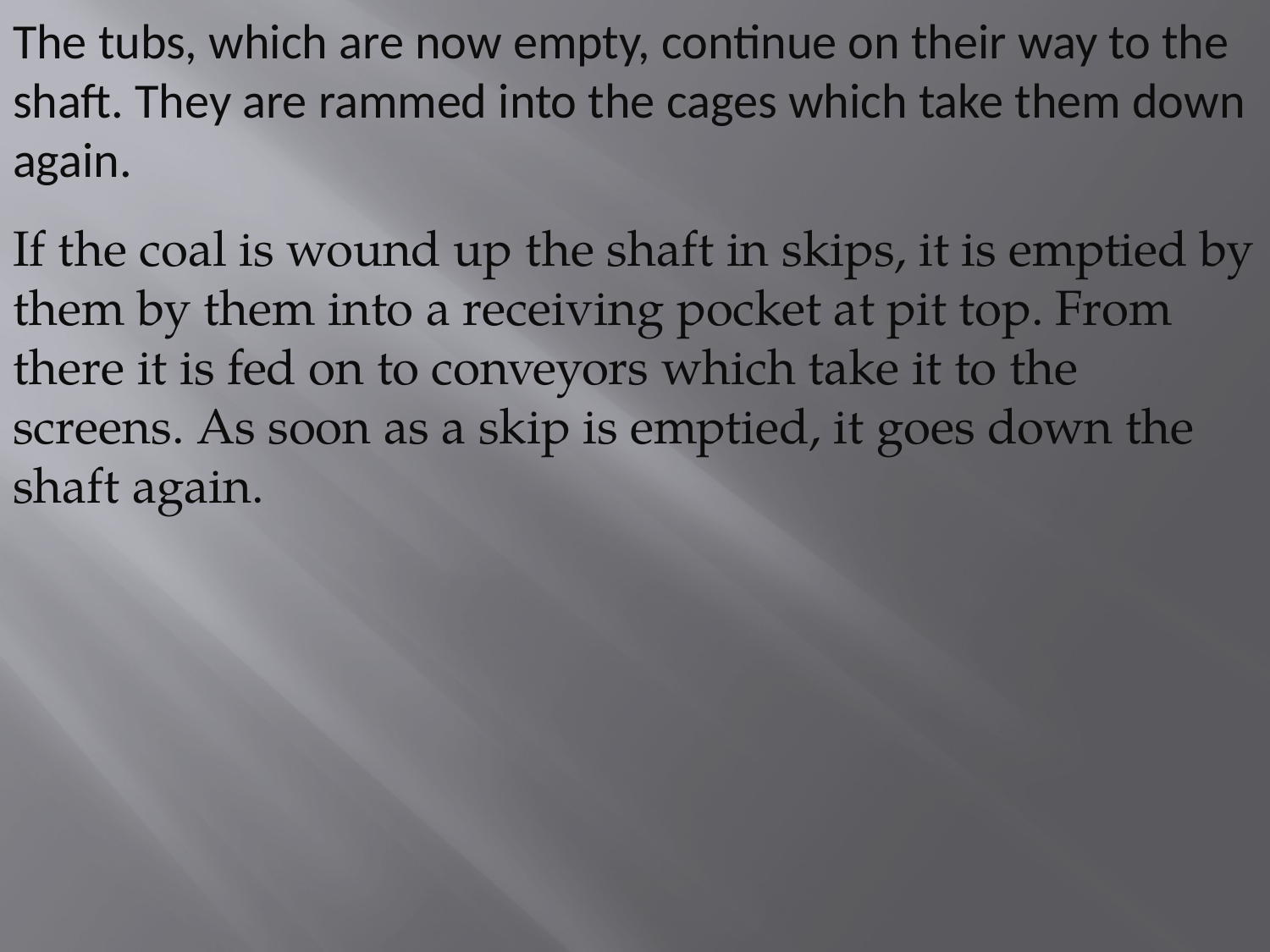

The tubs, which are now empty, continue on their way to the shaft. They are rammed into the cages which take them down again.

If the coal is wound up the shaft in skips, it is emptied by them by them into a receiving pocket at pit top. From there it is fed on to conveyors which take it to the screens. As soon as a skip is emptied, it goes down the shaft again.